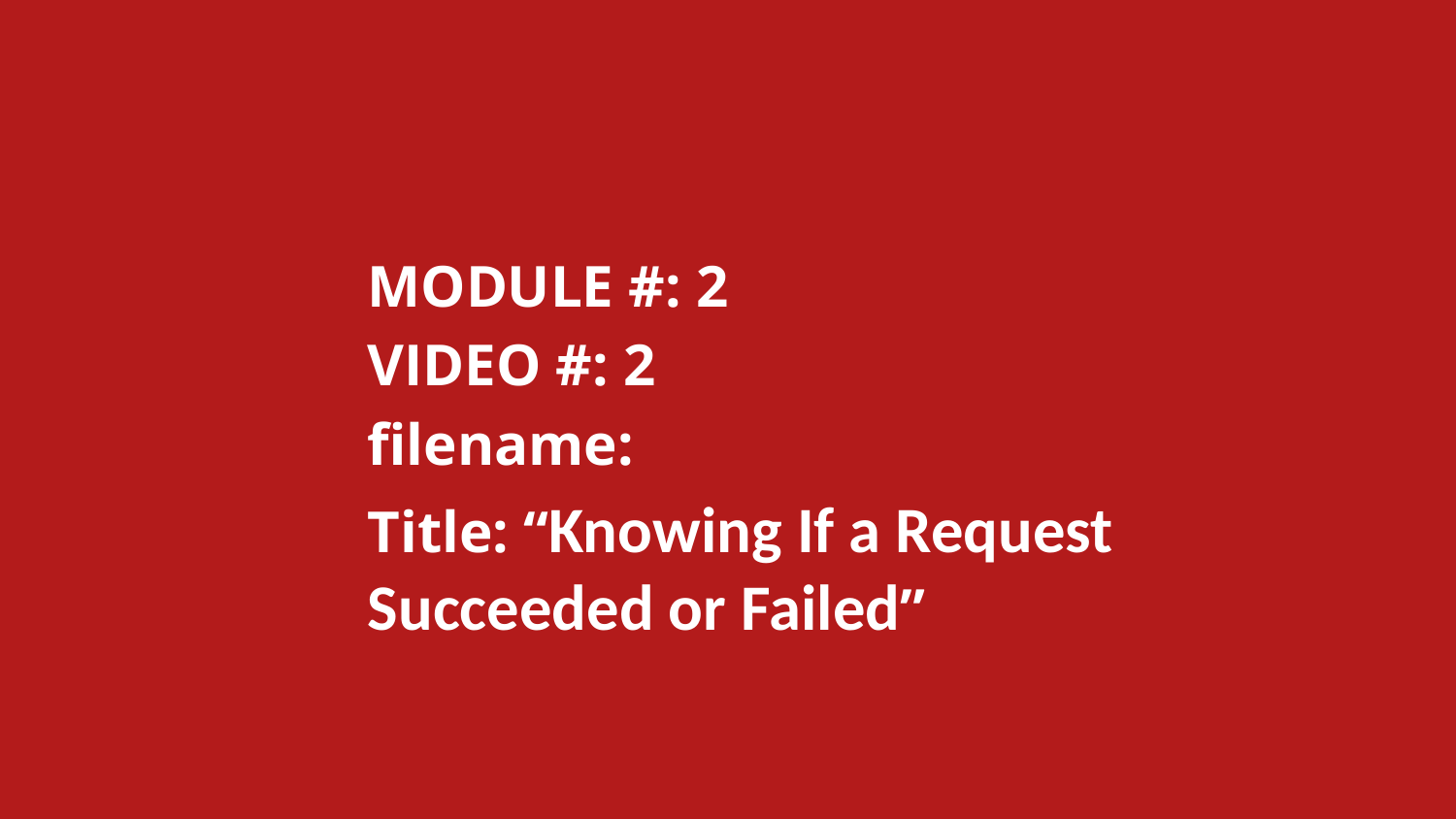

MODULE #: 2
		VIDEO #: 2
		filename:
		Title: “Knowing If a Request 			Succeeded or Failed”